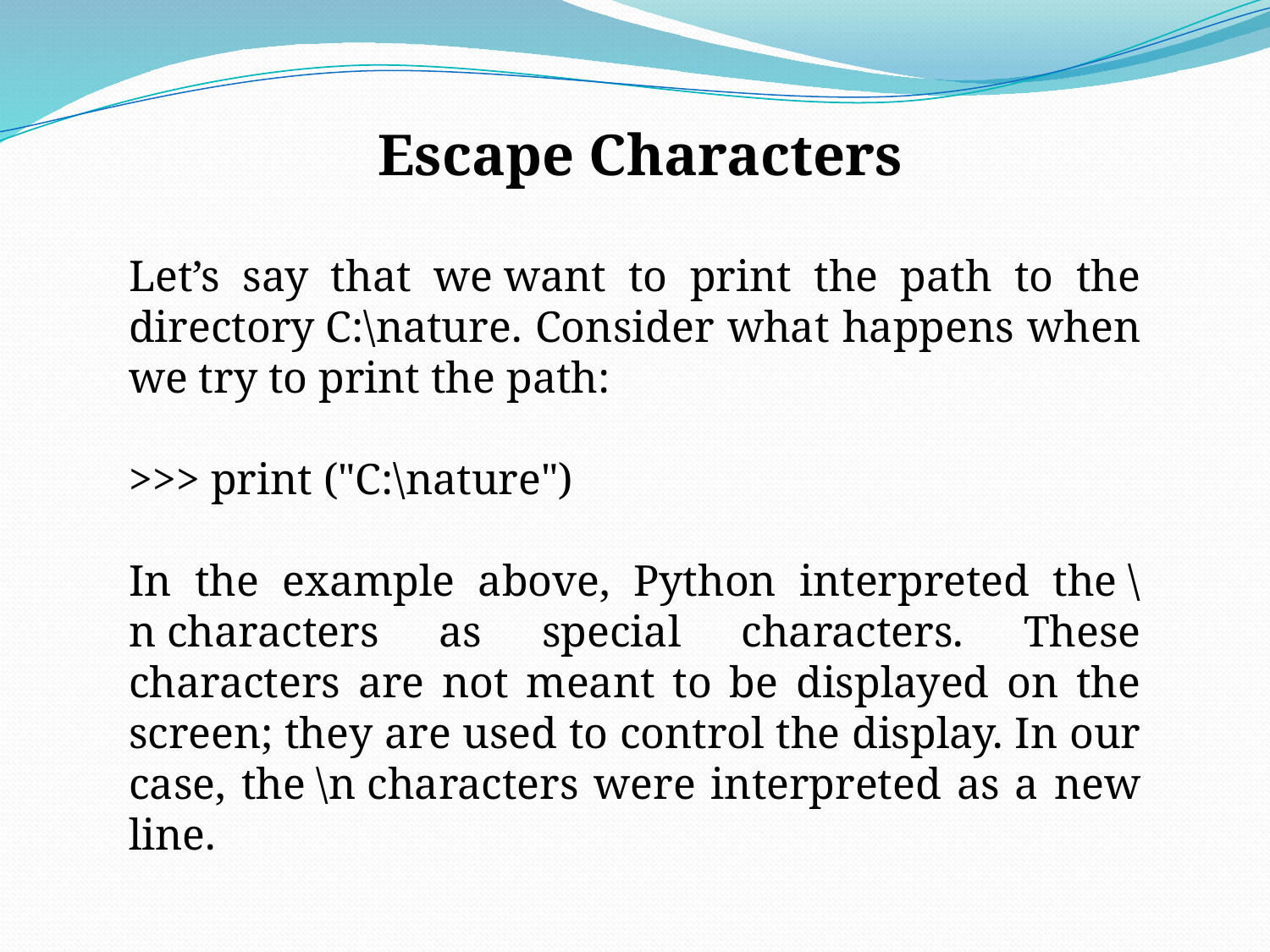

Escape Characters
Let’s say that we want to print the path to the directory C:\nature. Consider what happens when we try to print the path:

>>> print ("C:\nature")

In the example above, Python interpreted the \n characters as special characters. These characters are not meant to be displayed on the screen; they are used to control the display. In our case, the \n characters were interpreted as a new line.